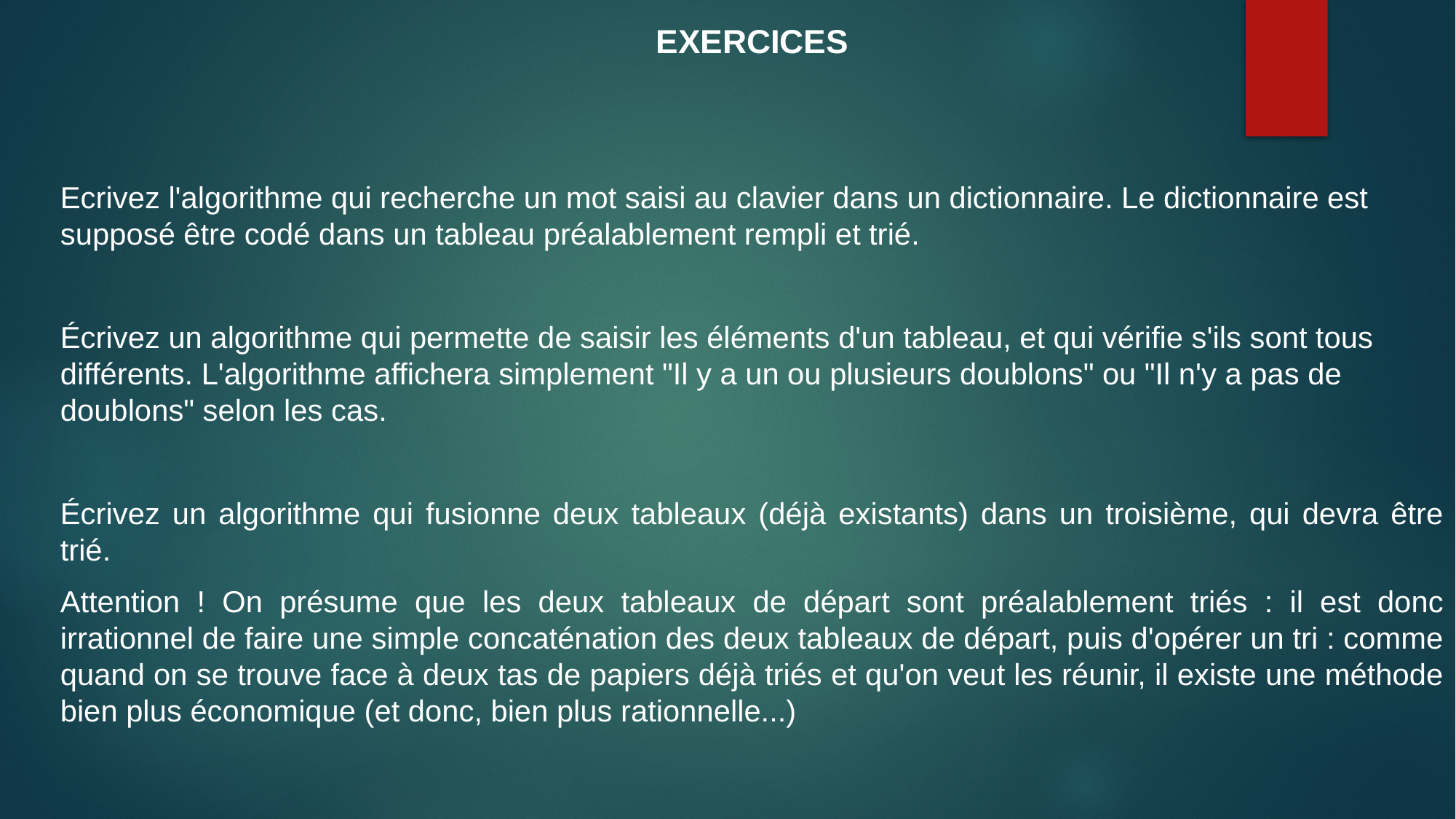

EXERCICES

Ecrivez l'algorithme qui recherche un mot saisi au clavier dans un dictionnaire. Le dictionnaire est supposé être codé dans un tableau préalablement rempli et trié.

Écrivez un algorithme qui permette de saisir les éléments d'un tableau, et qui vérifie s'ils sont tous différents. L'algorithme affichera simplement "Il y a un ou plusieurs doublons" ou "Il n'y a pas de doublons" selon les cas.

Écrivez un algorithme qui fusionne deux tableaux (déjà existants) dans un troisième, qui devra être trié.
Attention ! On présume que les deux tableaux de départ sont préalablement triés : il est donc irrationnel de faire une simple concaténation des deux tableaux de départ, puis d'opérer un tri : comme quand on se trouve face à deux tas de papiers déjà triés et qu'on veut les réunir, il existe une méthode bien plus économique (et donc, bien plus rationnelle...)